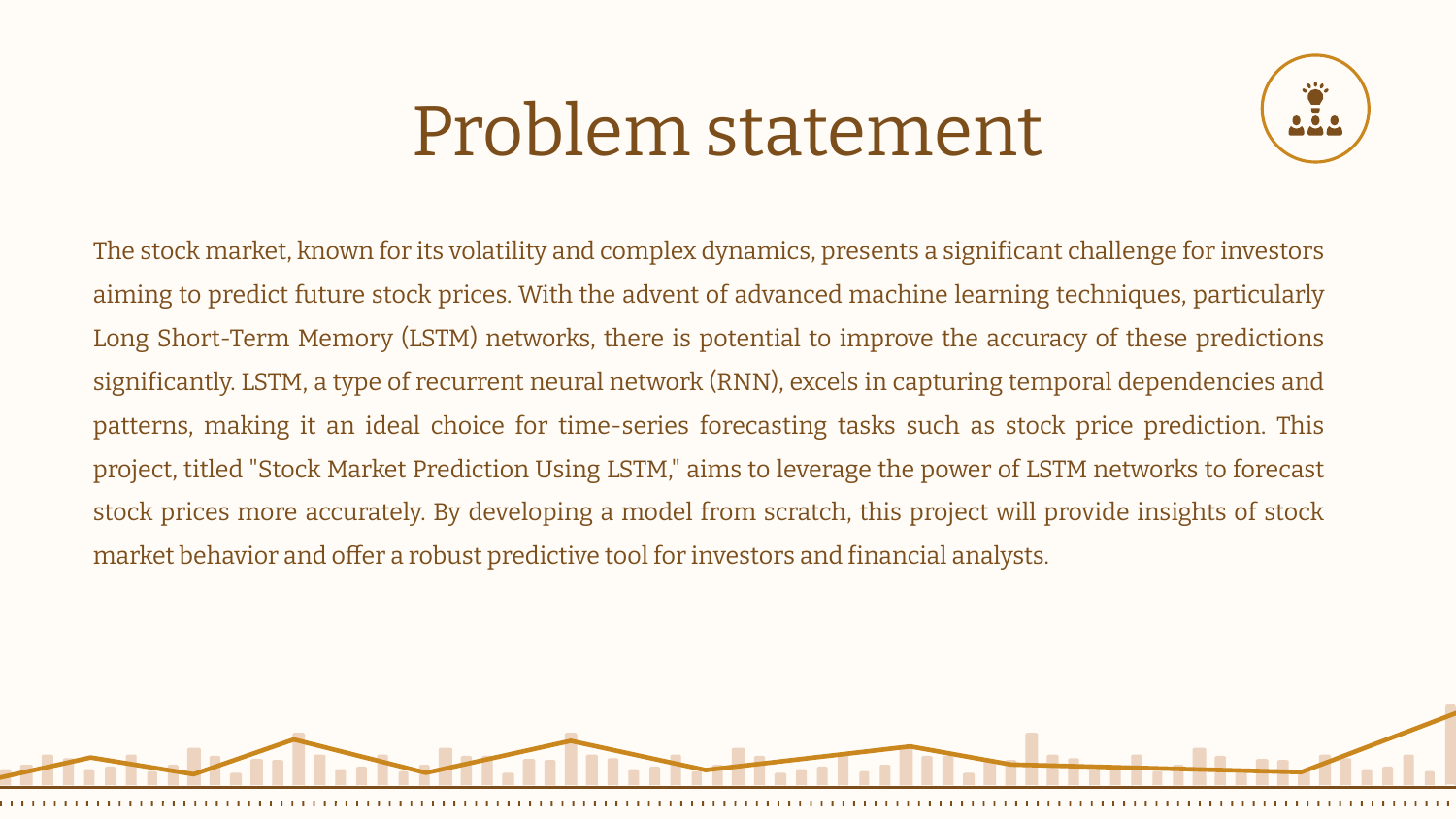

# Problem statement

The stock market, known for its volatility and complex dynamics, presents a significant challenge for investors aiming to predict future stock prices. With the advent of advanced machine learning techniques, particularly Long Short-Term Memory (LSTM) networks, there is potential to improve the accuracy of these predictions significantly. LSTM, a type of recurrent neural network (RNN), excels in capturing temporal dependencies and patterns, making it an ideal choice for time-series forecasting tasks such as stock price prediction. This project, titled "Stock Market Prediction Using LSTM," aims to leverage the power of LSTM networks to forecast stock prices more accurately. By developing a model from scratch, this project will provide insights of stock market behavior and offer a robust predictive tool for investors and financial analysts.